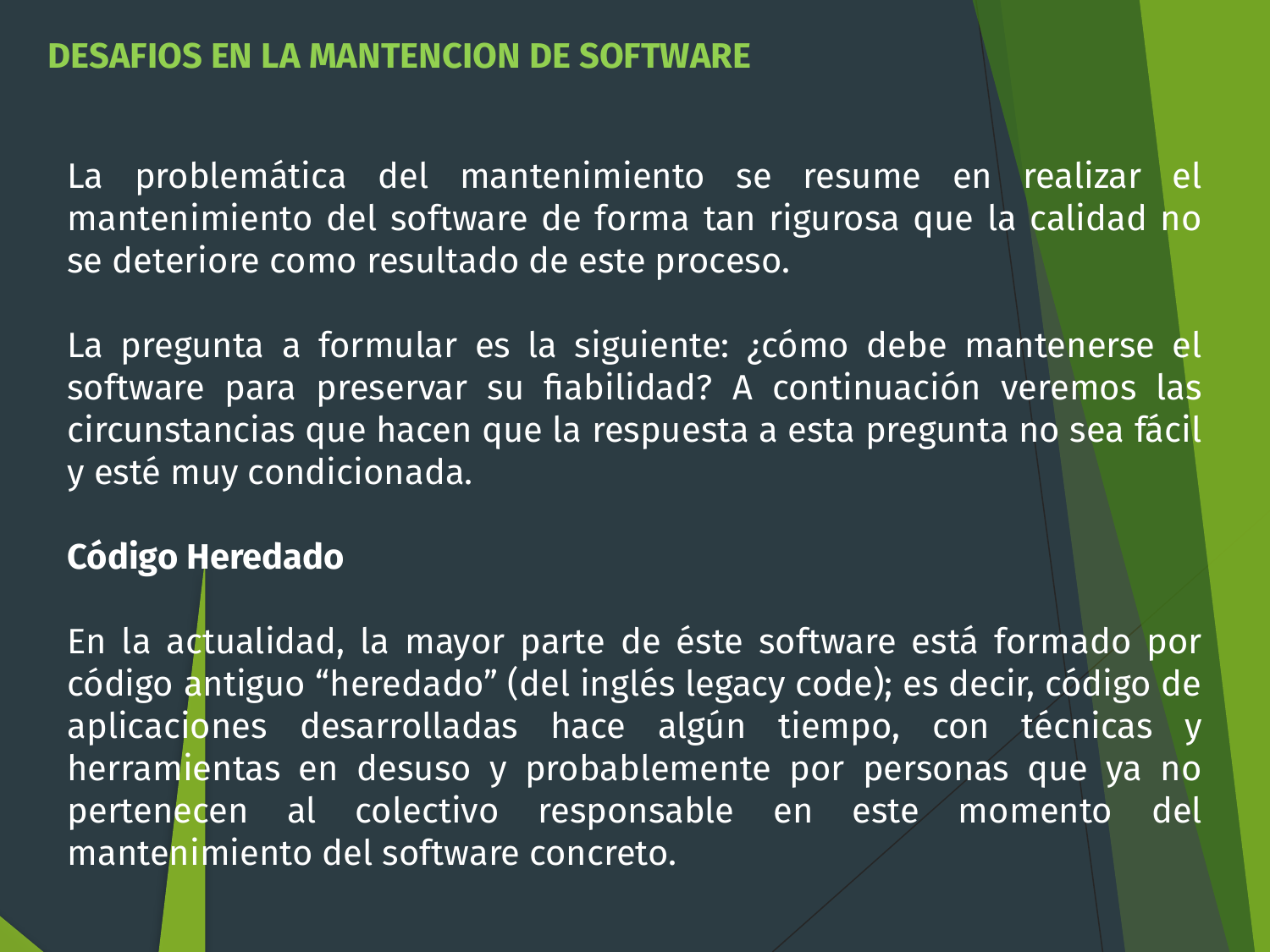

DESAFIOS EN LA MANTENCION DE SOFTWARE
La problemática del mantenimiento se resume en realizar el mantenimiento del software de forma tan rigurosa que la calidad no se deteriore como resultado de este proceso.

La pregunta a formular es la siguiente: ¿cómo debe mantenerse el software para preservar su fiabilidad? A continuación veremos las circunstancias que hacen que la respuesta a esta pregunta no sea fácil y esté muy condicionada.

Código Heredado

En la actualidad, la mayor parte de éste software está formado por código antiguo “heredado” (del inglés legacy code); es decir, código de aplicaciones desarrolladas hace algún tiempo, con técnicas y herramientas en desuso y probablemente por personas que ya no pertenecen al colectivo responsable en este momento del mantenimiento del software concreto.